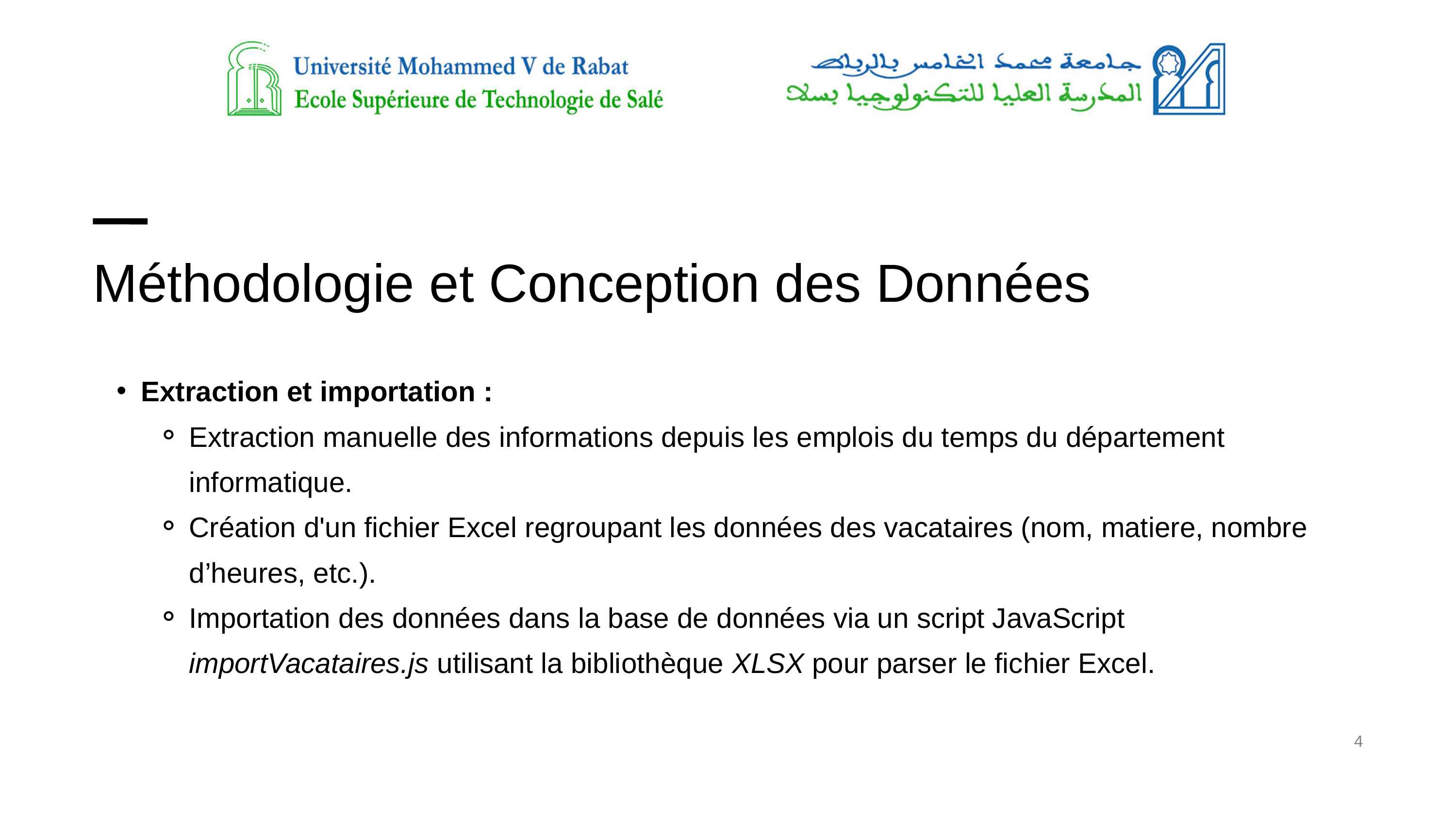

Méthodologie et Conception des Données
Extraction et importation :
Extraction manuelle des informations depuis les emplois du temps du département informatique.
Création d'un fichier Excel regroupant les données des vacataires (nom, matiere, nombre d’heures, etc.).
Importation des données dans la base de données via un script JavaScript importVacataires.js utilisant la bibliothèque XLSX pour parser le fichier Excel.
4